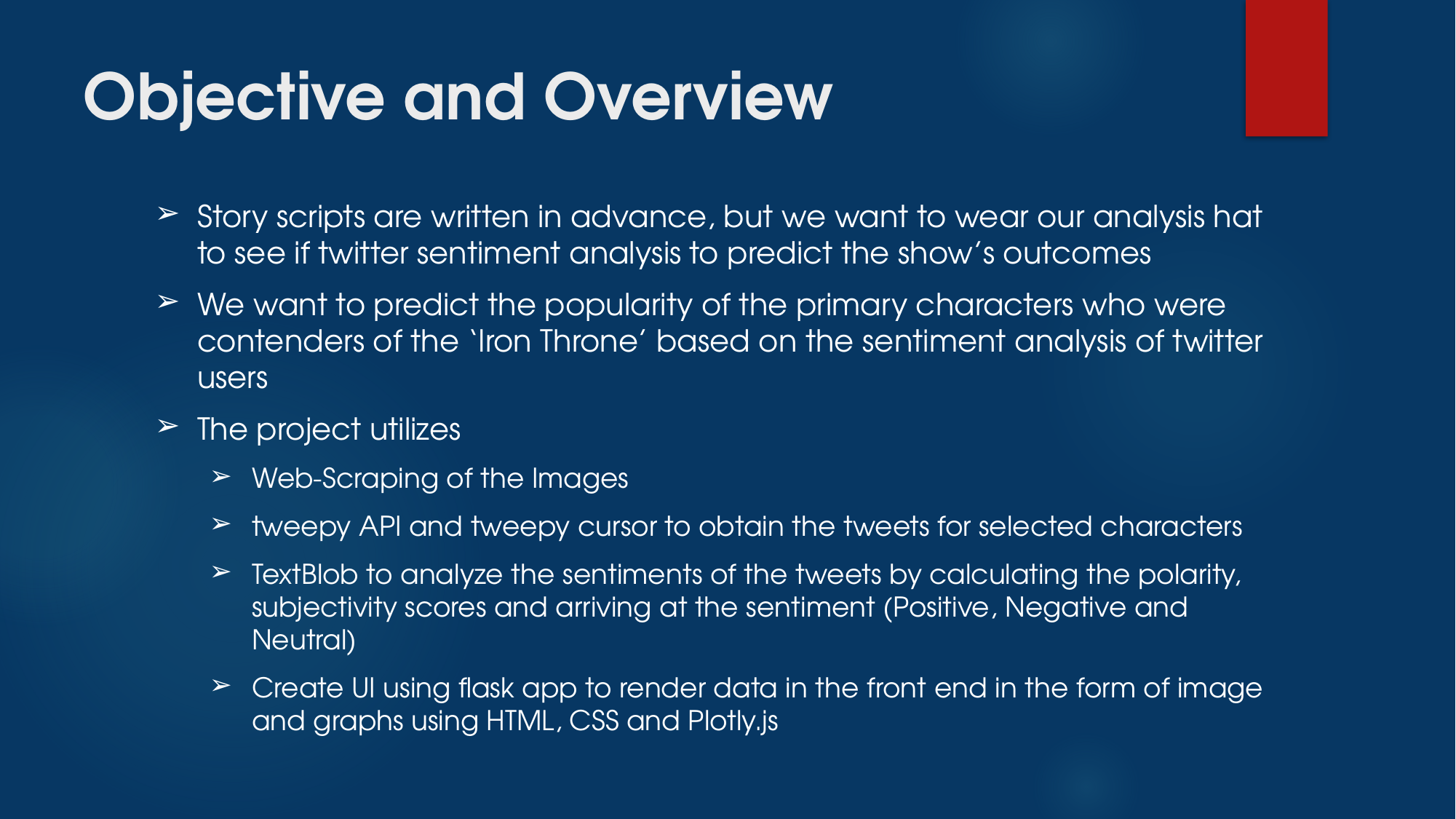

# Objective and Overview
Story scripts are written in advance, but we want to wear our analysis hat to see if twitter sentiment analysis to predict the show’s outcomes
We want to predict the popularity of the primary characters who were contenders of the ‘Iron Throne’ based on the sentiment analysis of twitter users
The project utilizes
Web-Scraping of the Images
tweepy API and tweepy cursor to obtain the tweets for selected characters
TextBlob to analyze the sentiments of the tweets by calculating the polarity, subjectivity scores and arriving at the sentiment (Positive, Negative and Neutral)
Create UI using flask app to render data in the front end in the form of image and graphs using HTML, CSS and Plotly.js